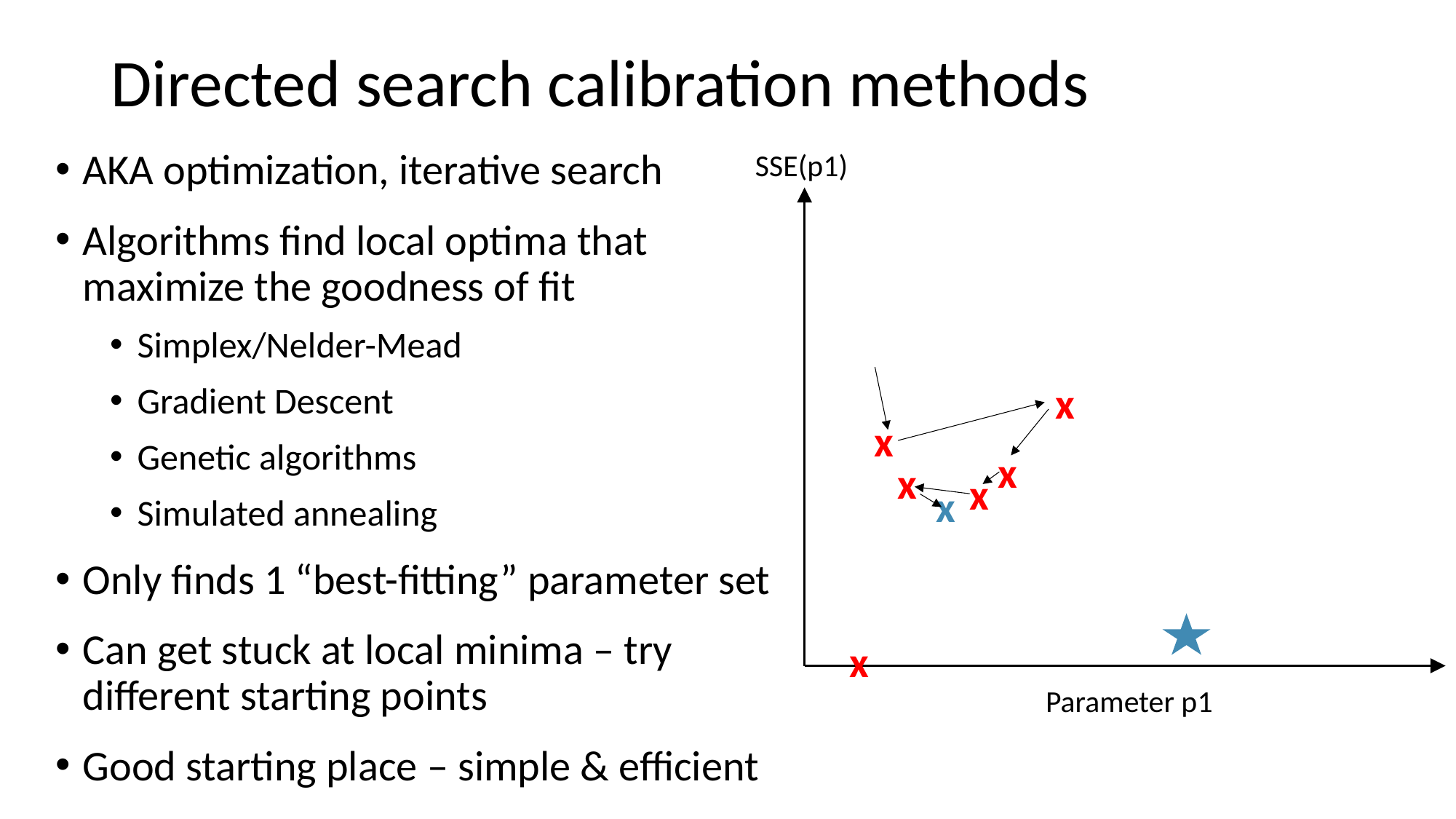

# Directed search calibration methods
SSE(p1)
AKA optimization, iterative search
Algorithms find local optima that maximize the goodness of fit
Simplex/Nelder-Mead
Gradient Descent
Genetic algorithms
Simulated annealing
Only finds 1 “best-fitting” parameter set
Can get stuck at local minima – try different starting points
Good starting place – simple & efficient

x
x
x
x
x
x

x
Parameter p1